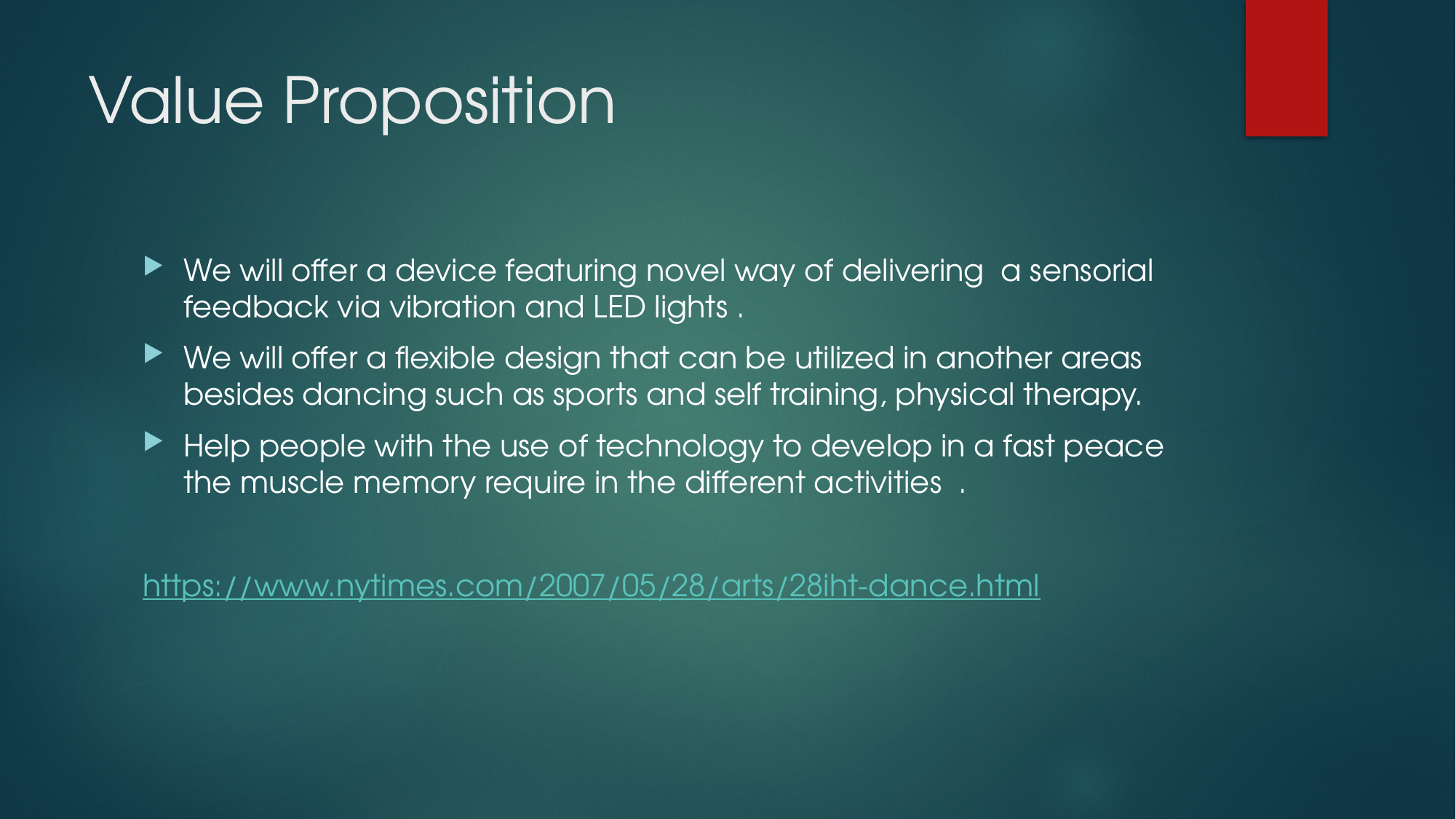

# Value Proposition
We will offer a device featuring novel way of delivering  a sensorial feedback via vibration and LED lights .
We will offer a flexible design that can be utilized in another areas besides dancing such as sports and self training, physical therapy.
Help people with the use of technology to develop in a fast peace the muscle memory require in the different activities  .

https://www.nytimes.com/2007/05/28/arts/28iht-dance.html